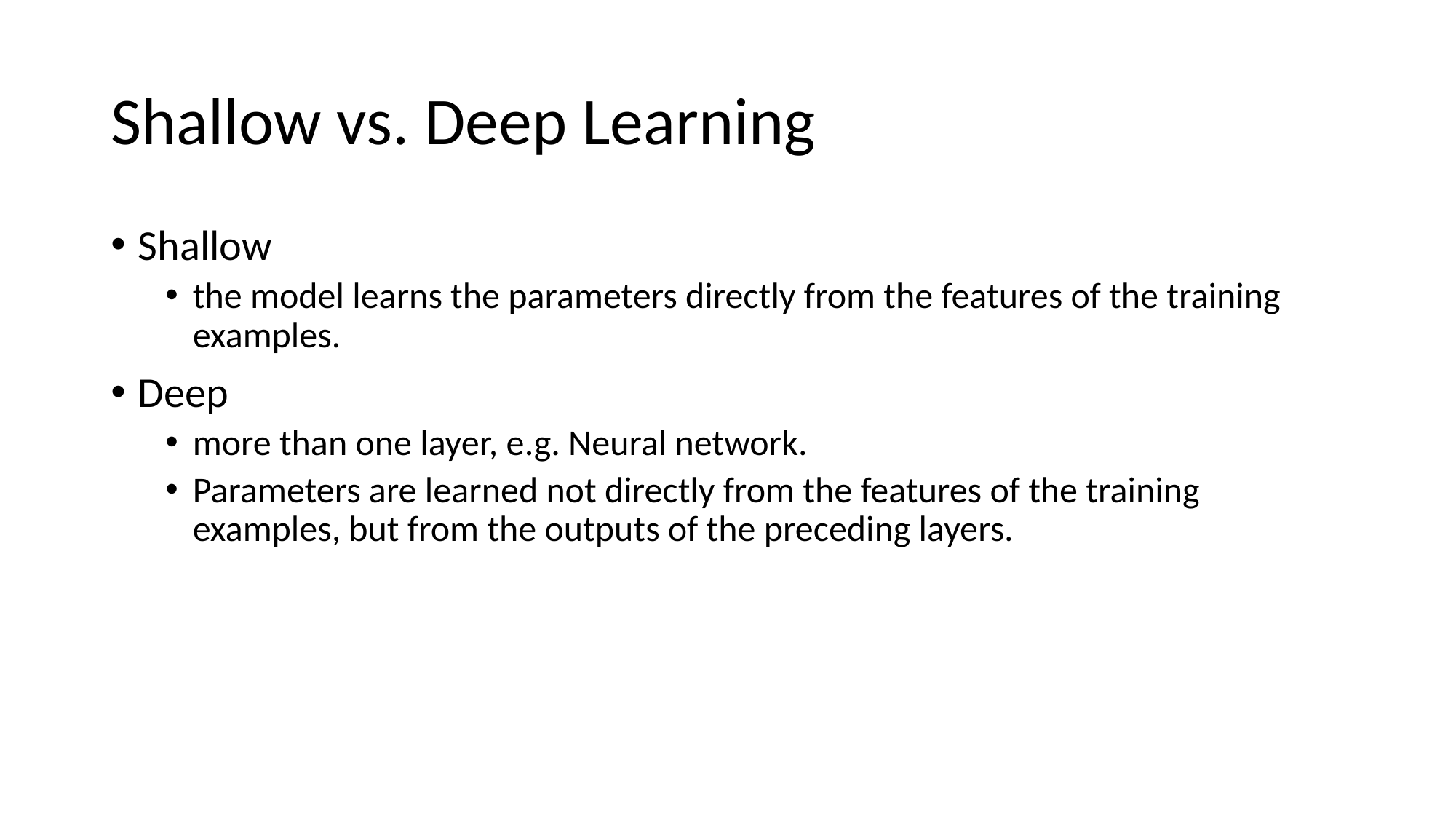

# Shallow vs. Deep Learning
Shallow
the model learns the parameters directly from the features of the training examples.
Deep
more than one layer, e.g. Neural network.
Parameters are learned not directly from the features of the training examples, but from the outputs of the preceding layers.